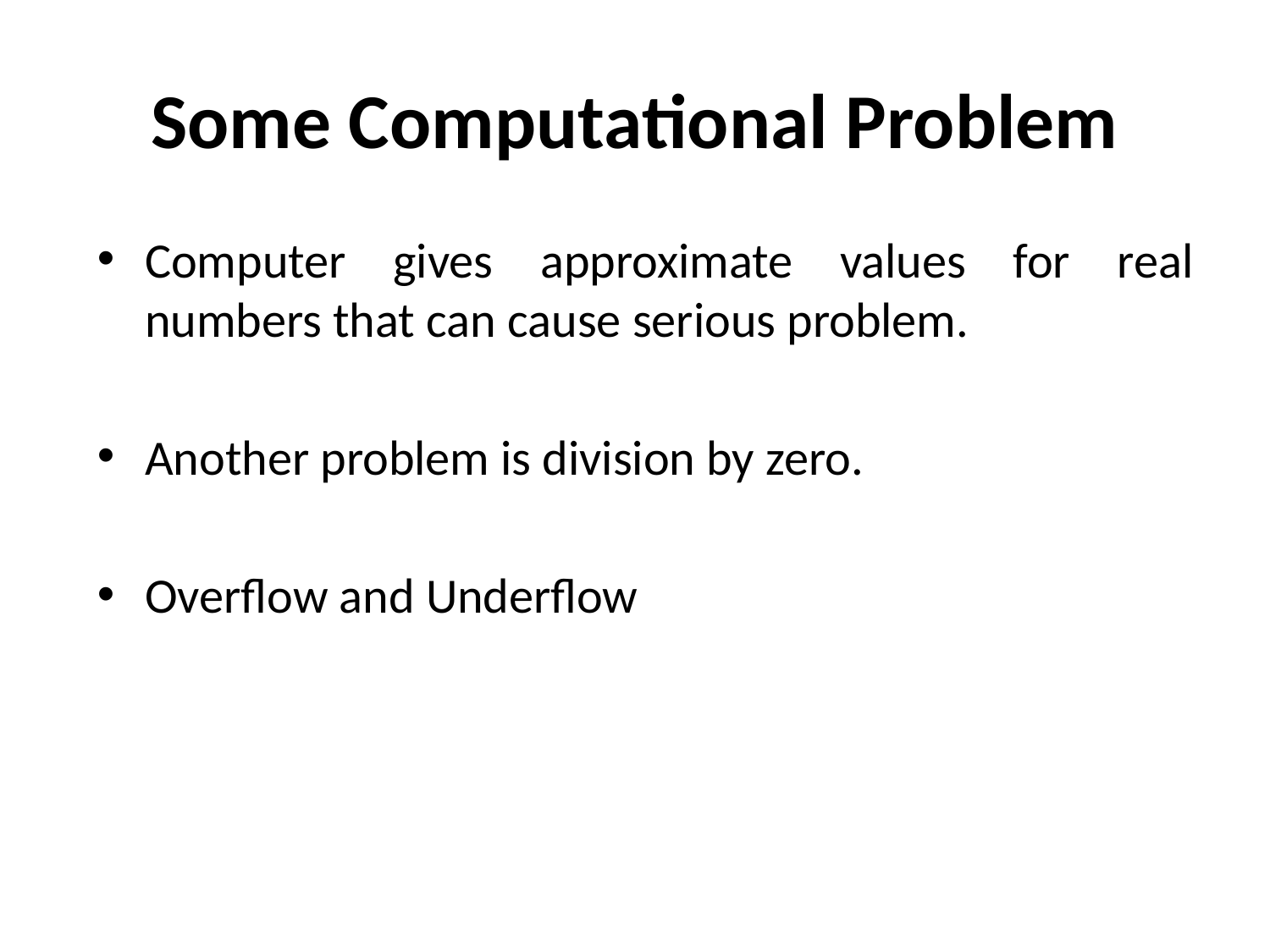

# Some Computational Problem
Computer gives approximate values for real numbers that can cause serious problem.

Another problem is division by zero.

Overflow and Underflow